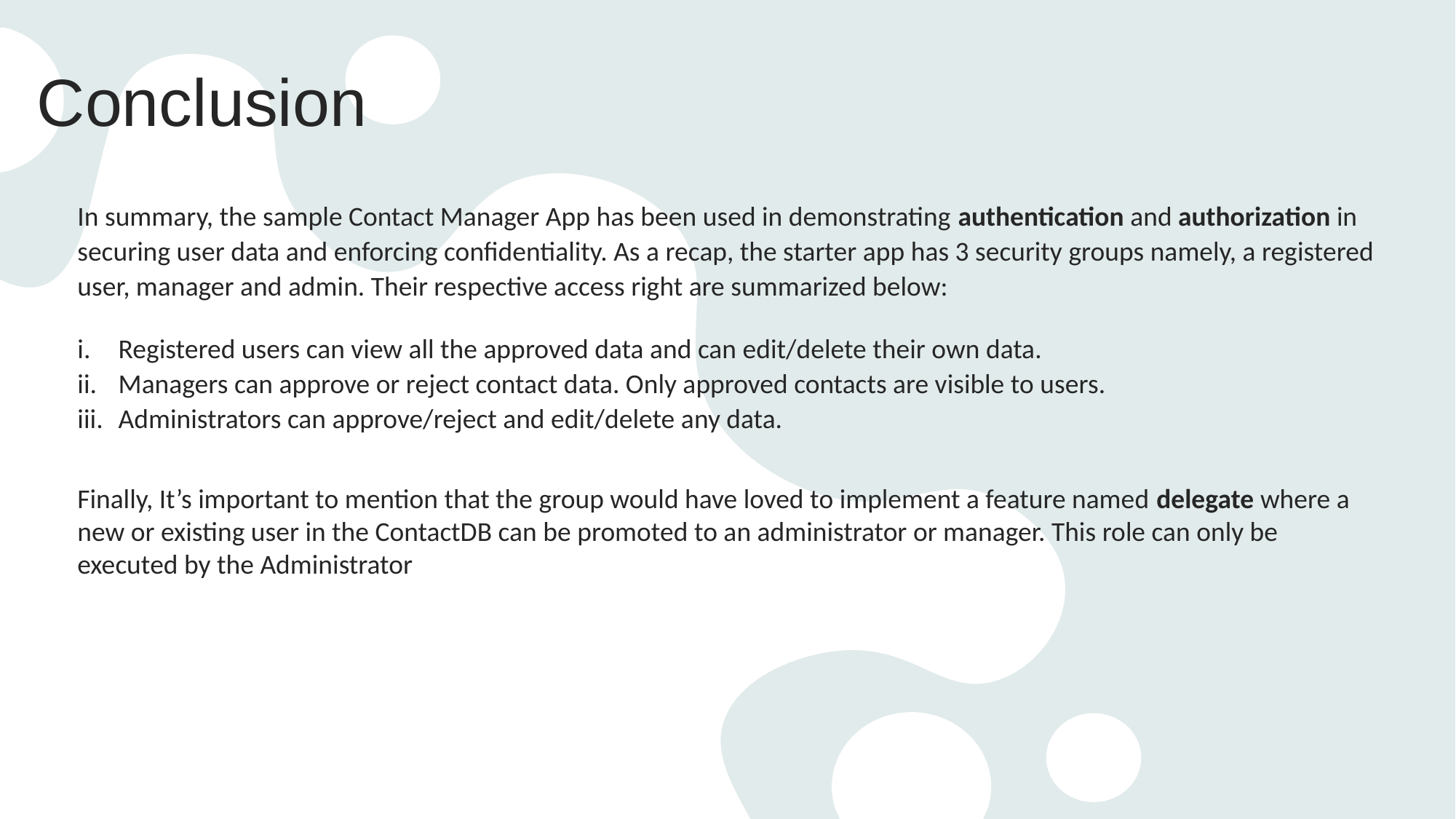

Conclusion
In summary, the sample Contact Manager App has been used in demonstrating authentication and authorization in securing user data and enforcing confidentiality. As a recap, the starter app has 3 security groups namely, a registered user, manager and admin. Their respective access right are summarized below:

Registered users can view all the approved data and can edit/delete their own data.
Managers can approve or reject contact data. Only approved contacts are visible to users.
Administrators can approve/reject and edit/delete any data.

Finally, It’s important to mention that the group would have loved to implement a feature named delegate where a new or existing user in the ContactDB can be promoted to an administrator or manager. This role can only be executed by the Administrator